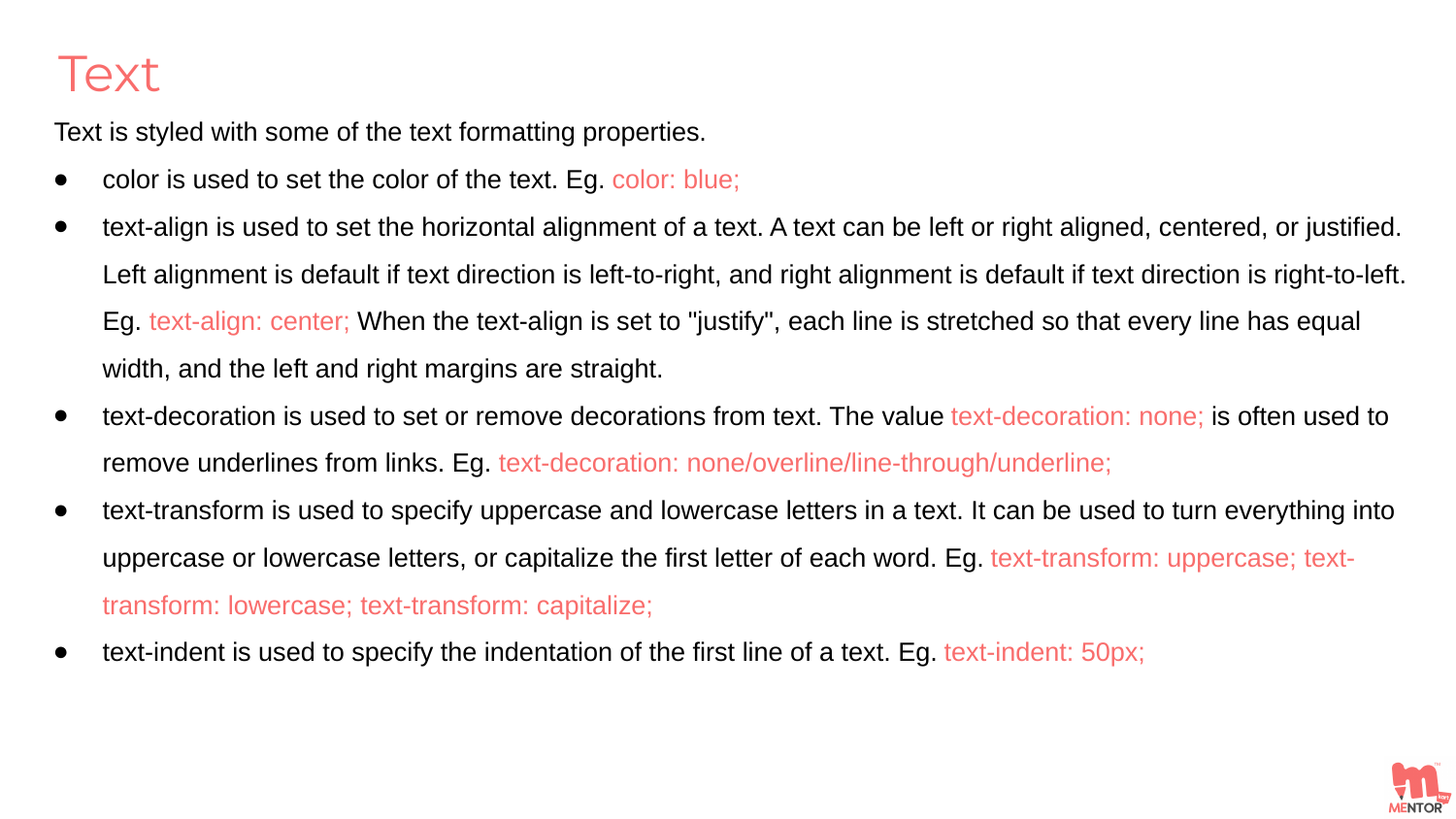

Text
Text is styled with some of the text formatting properties.
color is used to set the color of the text. Eg. color: blue;
text-align is used to set the horizontal alignment of a text. A text can be left or right aligned, centered, or justified. Left alignment is default if text direction is left-to-right, and right alignment is default if text direction is right-to-left. Eg. text-align: center; When the text-align is set to "justify", each line is stretched so that every line has equal width, and the left and right margins are straight.
text-decoration is used to set or remove decorations from text. The value text-decoration: none; is often used to remove underlines from links. Eg. text-decoration: none/overline/line-through/underline;
text-transform is used to specify uppercase and lowercase letters in a text. It can be used to turn everything into uppercase or lowercase letters, or capitalize the first letter of each word. Eg. text-transform: uppercase; text-transform: lowercase; text-transform: capitalize;
text-indent is used to specify the indentation of the first line of a text. Eg. text-indent: 50px;